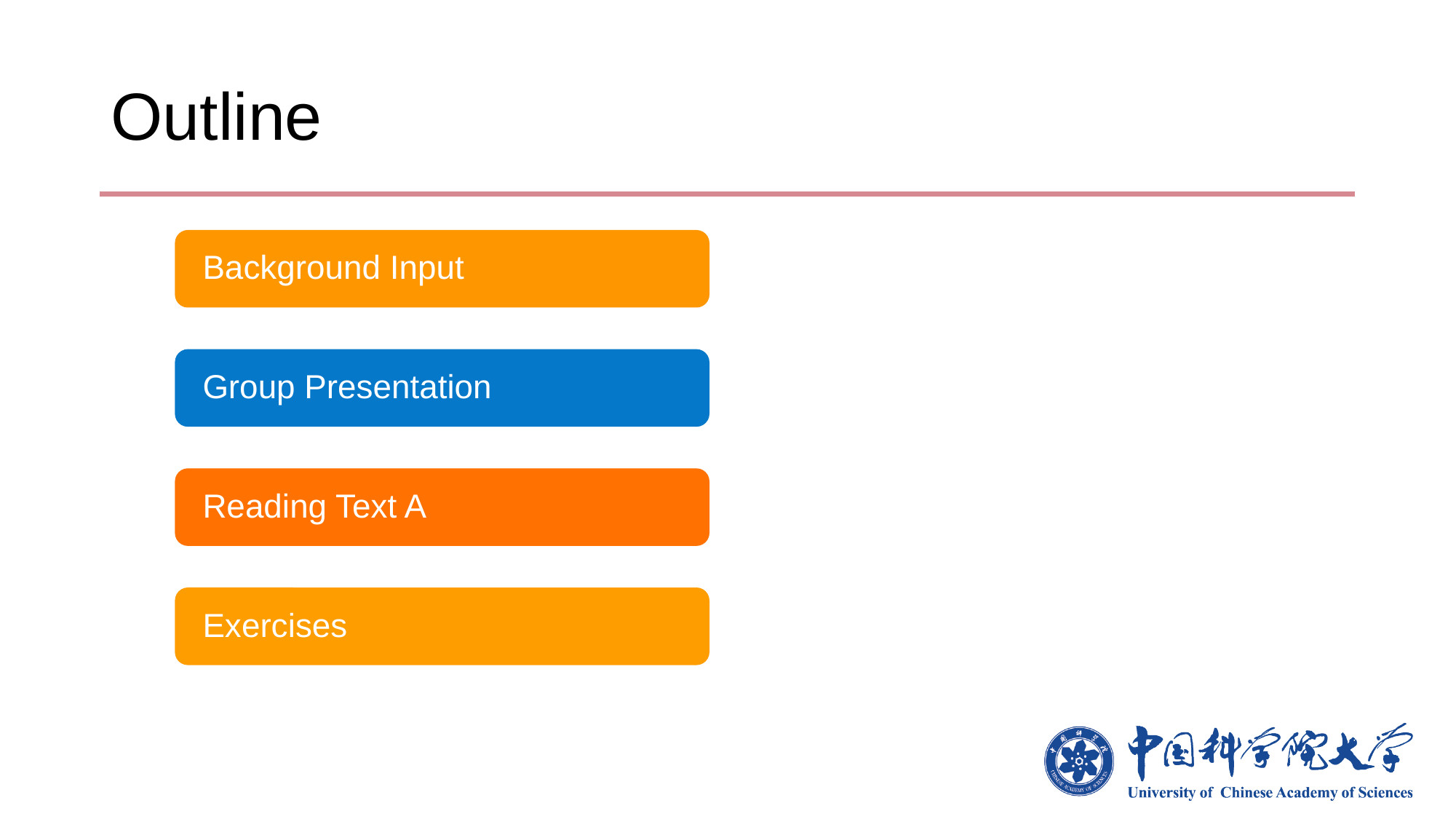

# Outline
Background Input
Group Presentation
Reading Text A
Exercises